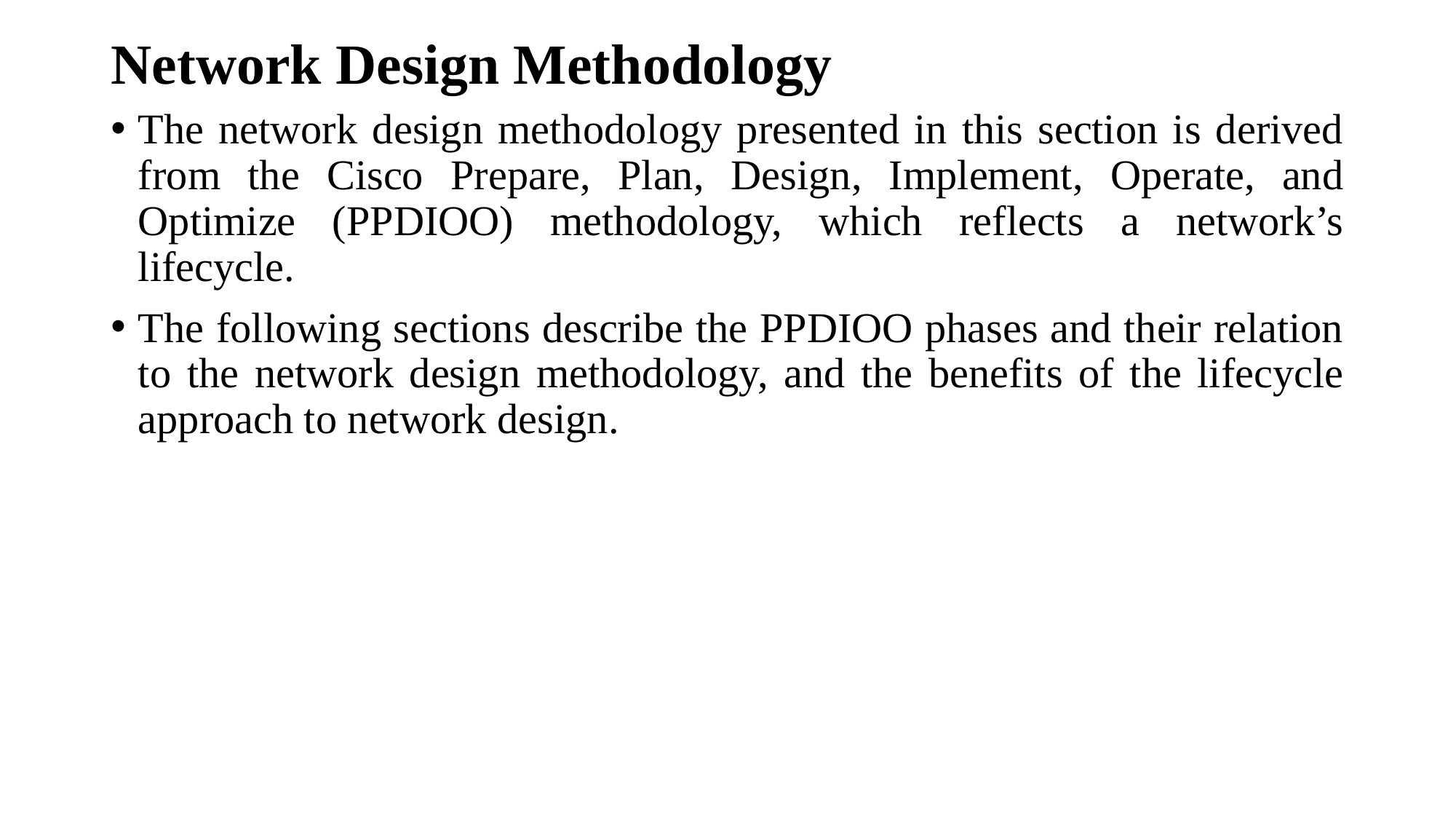

# Network Design Methodology
The network design methodology presented in this section is derived from the Cisco Prepare, Plan, Design, Implement, Operate, and Optimize (PPDIOO) methodology, which reflects a network’s lifecycle.
The following sections describe the PPDIOO phases and their relation to the network design methodology, and the benefits of the lifecycle approach to network design.